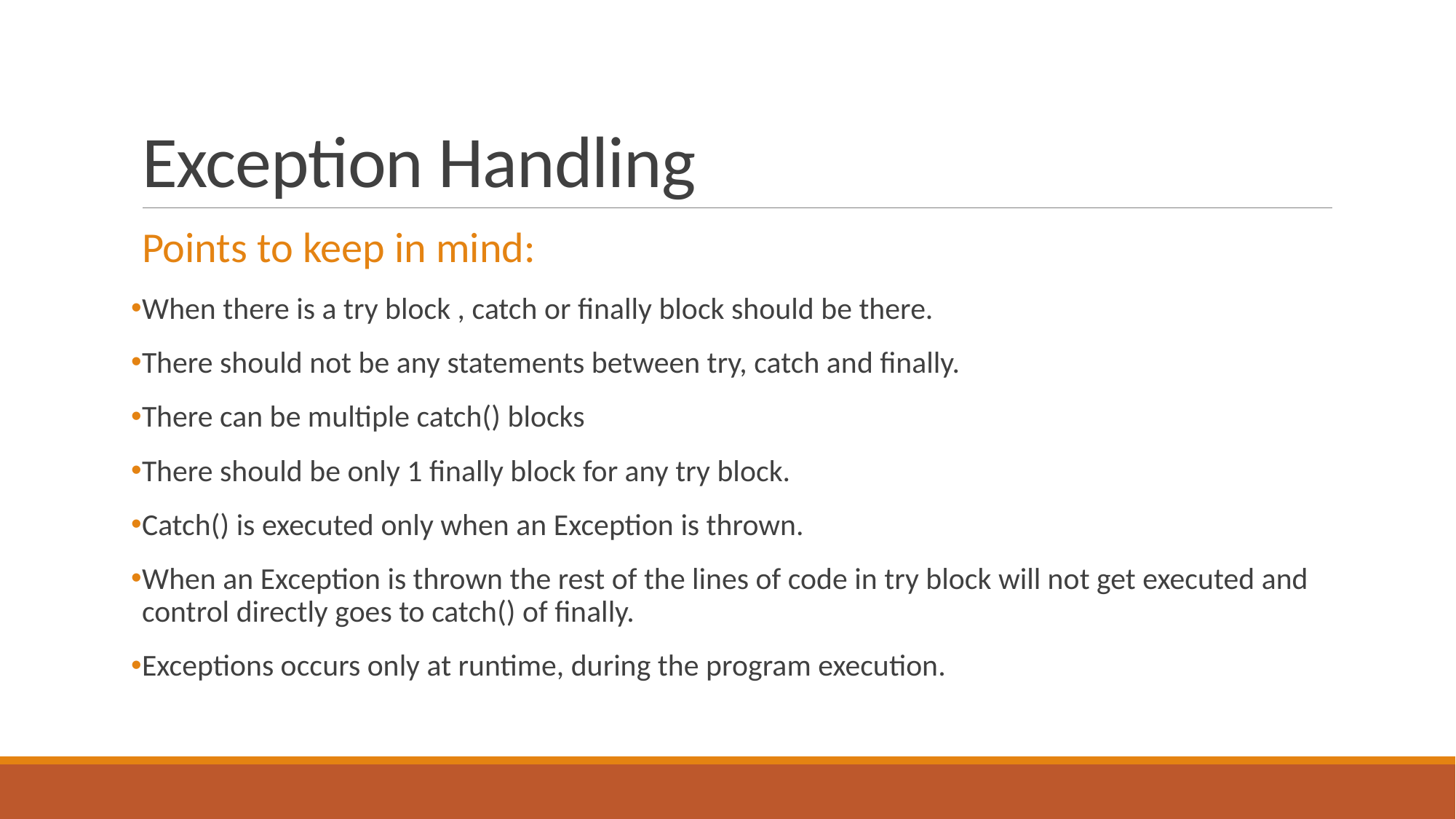

# Exception Handling
Points to keep in mind:
When there is a try block , catch or finally block should be there.
There should not be any statements between try, catch and finally.
There can be multiple catch() blocks
There should be only 1 finally block for any try block.
Catch() is executed only when an Exception is thrown.
When an Exception is thrown the rest of the lines of code in try block will not get executed and control directly goes to catch() of finally.
Exceptions occurs only at runtime, during the program execution.